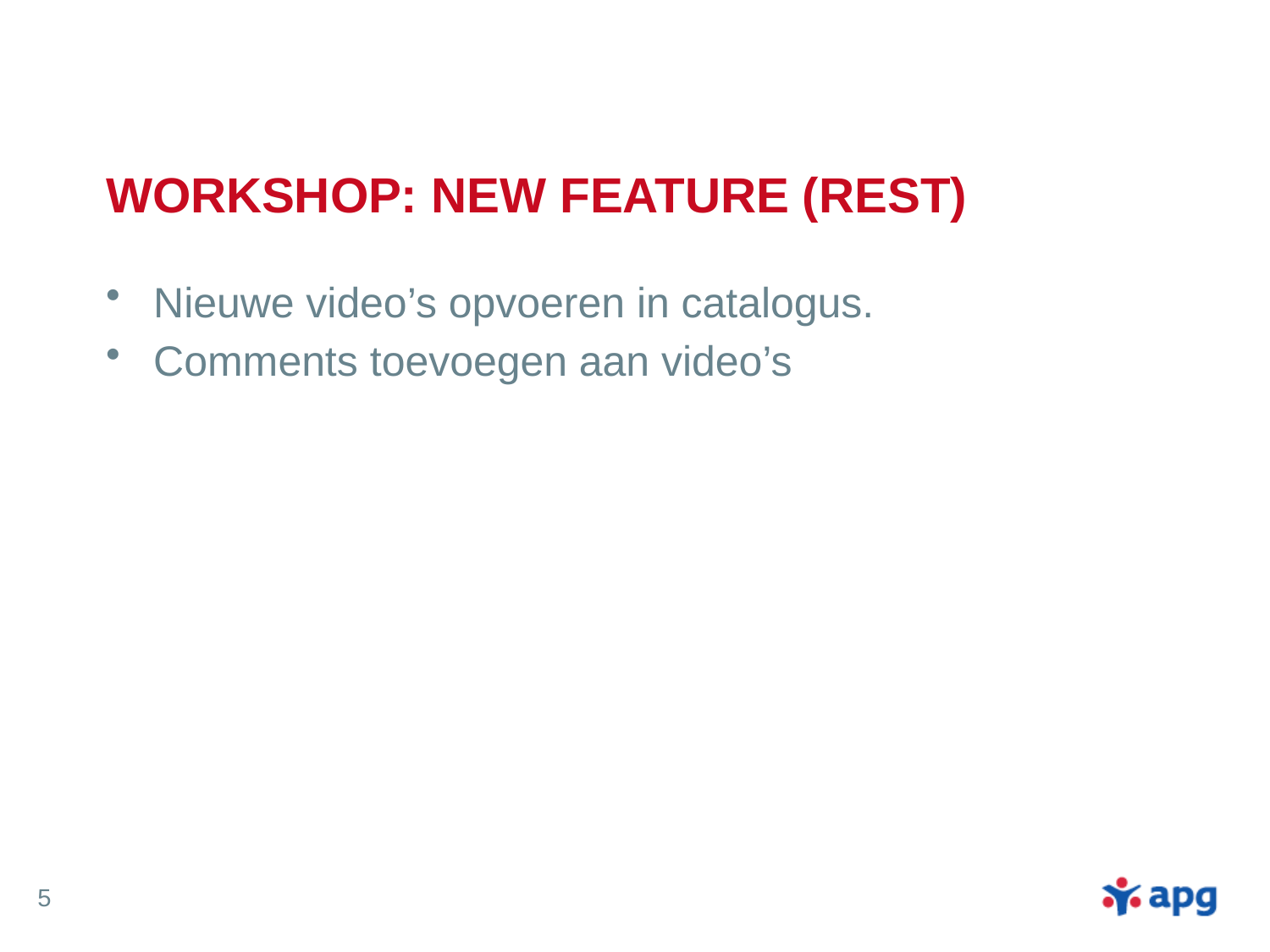

# Workshop: new Feature (REST)
Nieuwe video’s opvoeren in catalogus.
Comments toevoegen aan video’s

5